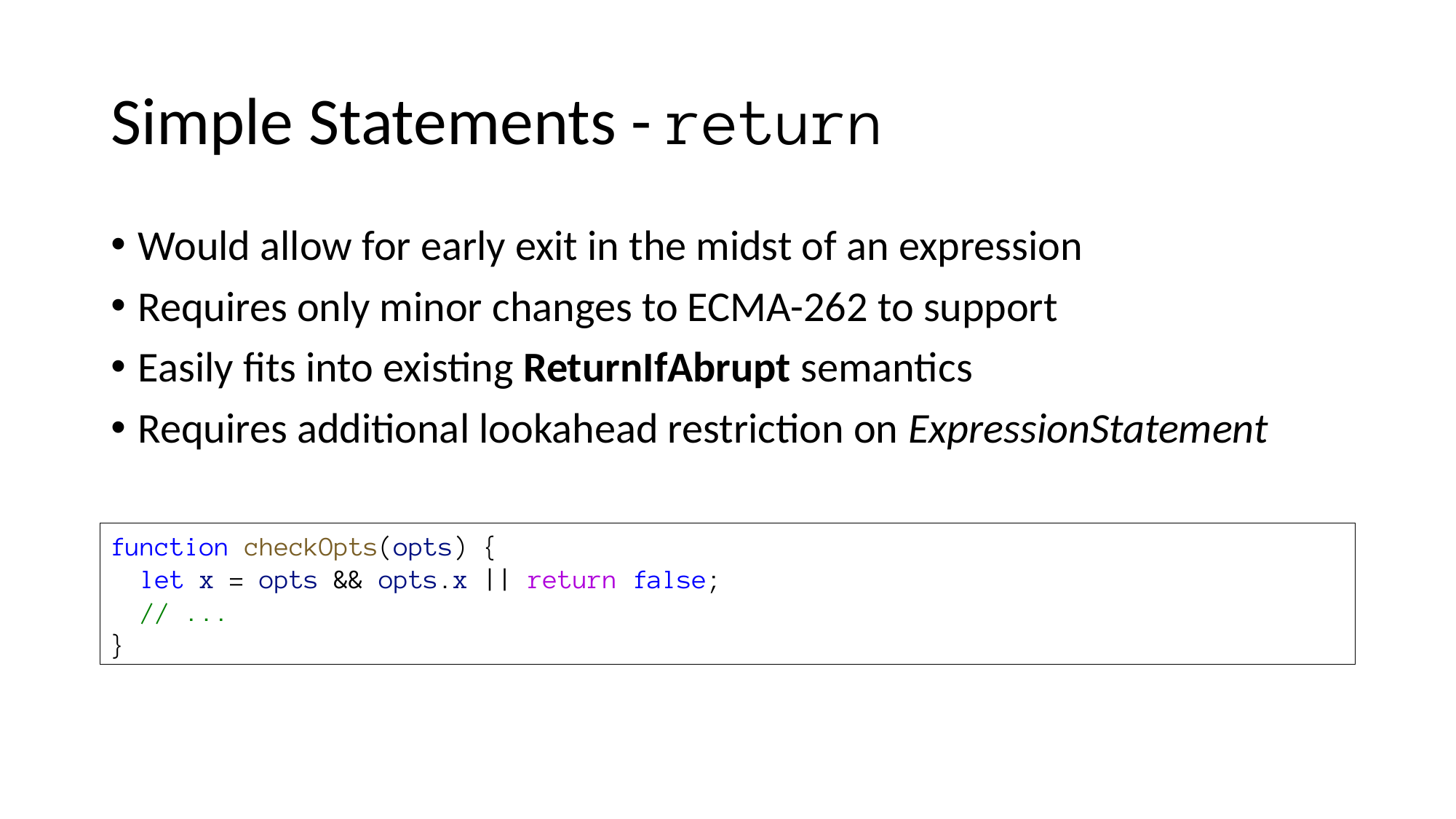

# Simple Statements - return
Would allow for early exit in the midst of an expression
Requires only minor changes to ECMA-262 to support
Easily fits into existing ReturnIfAbrupt semantics
Requires additional lookahead restriction on ExpressionStatement
function checkOpts(opts) {
  let x = opts && opts.x || return false;
  // ...
}